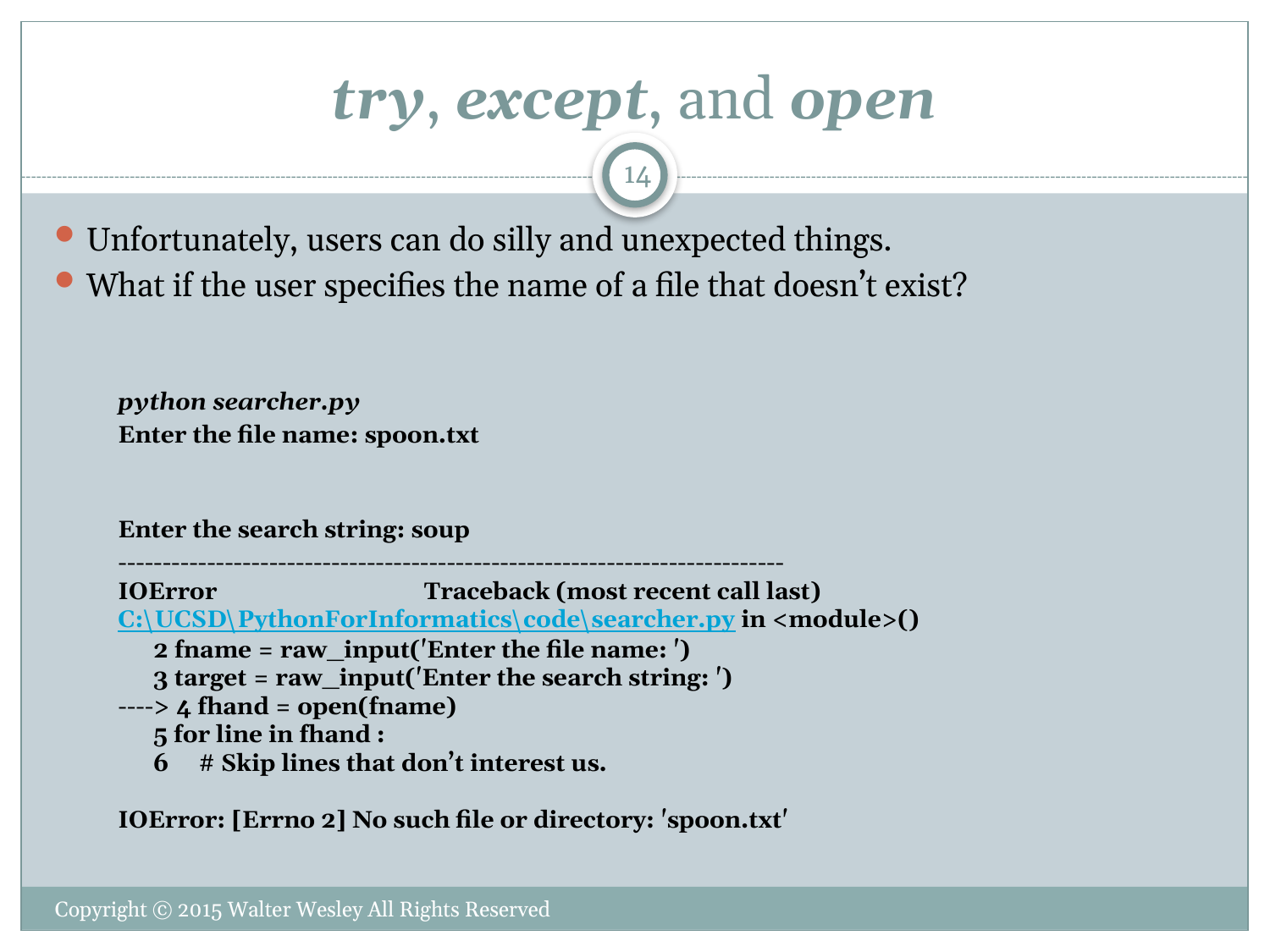

# try, except, and open
14
Unfortunately, users can do silly and unexpected things.
What if the user specifies the name of a file that doesn’t exist?

python searcher.py
Enter the file name: spoon.txt

Enter the search string: soup
---------------------------------------------------------------------------
IOError                                   Traceback (most recent call last)
C:\UCSD\PythonForInformatics\code\searcher.py in <module>()
      2 fname = raw_input('Enter the file name: ')
      3 target = raw_input('Enter the search string: ')
----> 4 fhand = open(fname)
      5 for line in fhand :
      6     # Skip lines that don’t interest us.
IOError: [Errno 2] No such file or directory: 'spoon.txt'

Copyright © 2015 Walter Wesley All Rights Reserved